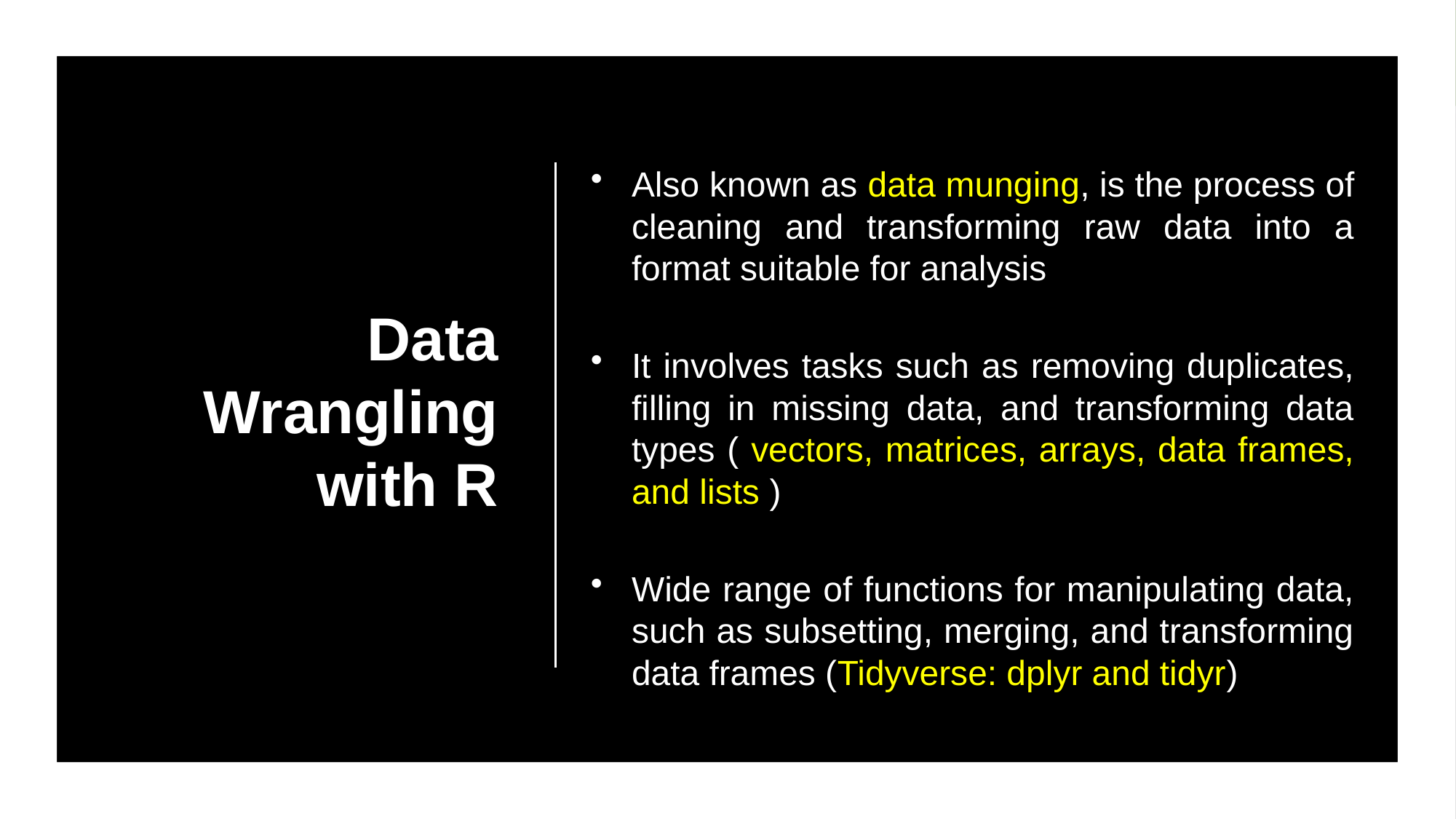

Also known as data munging, is the process of cleaning and transforming raw data into a format suitable for analysis

It involves tasks such as removing duplicates, filling in missing data, and transforming data types ( vectors, matrices, arrays, data frames, and lists )

Wide range of functions for manipulating data, such as subsetting, merging, and transforming data frames (Tidyverse: dplyr and tidyr)
# Data Wrangling with R